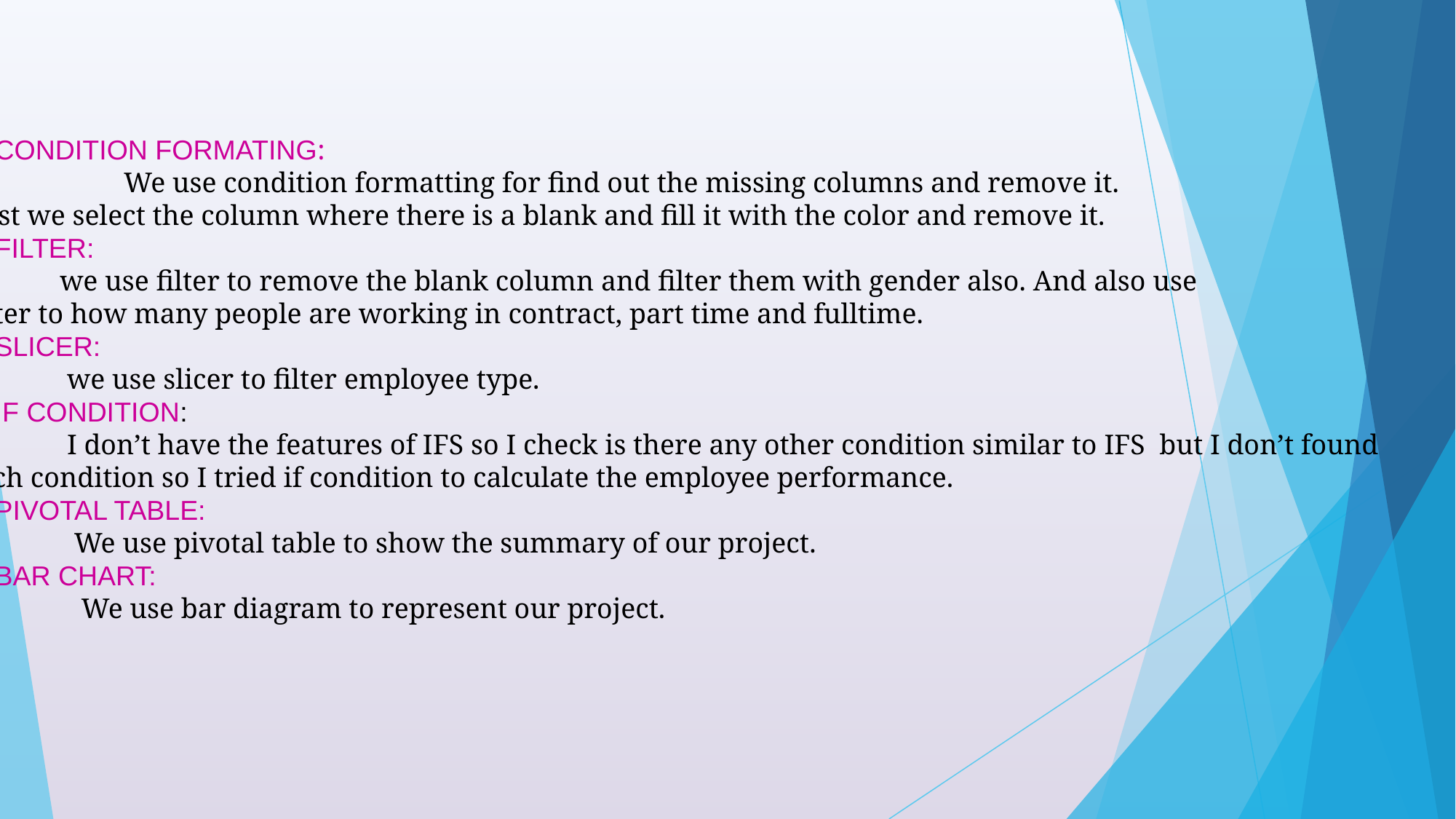

CONDITION FORMATING:
                       We use condition formatting for find out the missing columns and remove it.
First we select the column where there is a blank and fill it with the color and remove it.
FILTER:
              we use filter to remove the blank column and filter them with gender also. And also use
Filter to how many people are working in contract, part time and fulltime.
SLICER:
               we use slicer to filter employee type.
IF CONDITION:
               I don’t have the features of IFS so I check is there any other condition similar to IFS  but I don’t found
Such condition so I tried if condition to calculate the employee performance.
PIVOTAL TABLE:
                We use pivotal table to show the summary of our project.
BAR CHART:
                 We use bar diagram to represent our project.